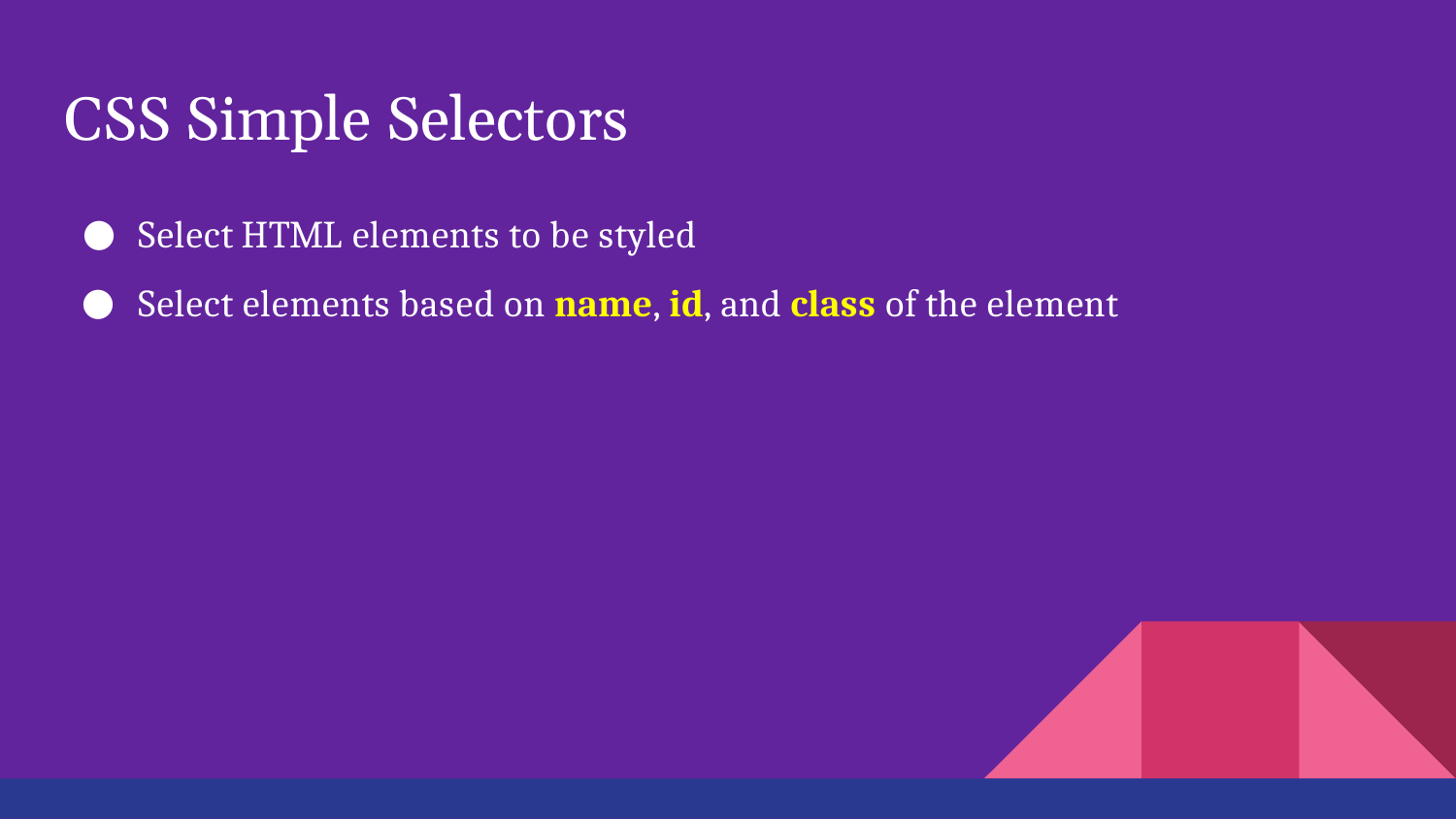

# CSS Simple Selectors
Select HTML elements to be styled
Select elements based on name, id, and class of the element